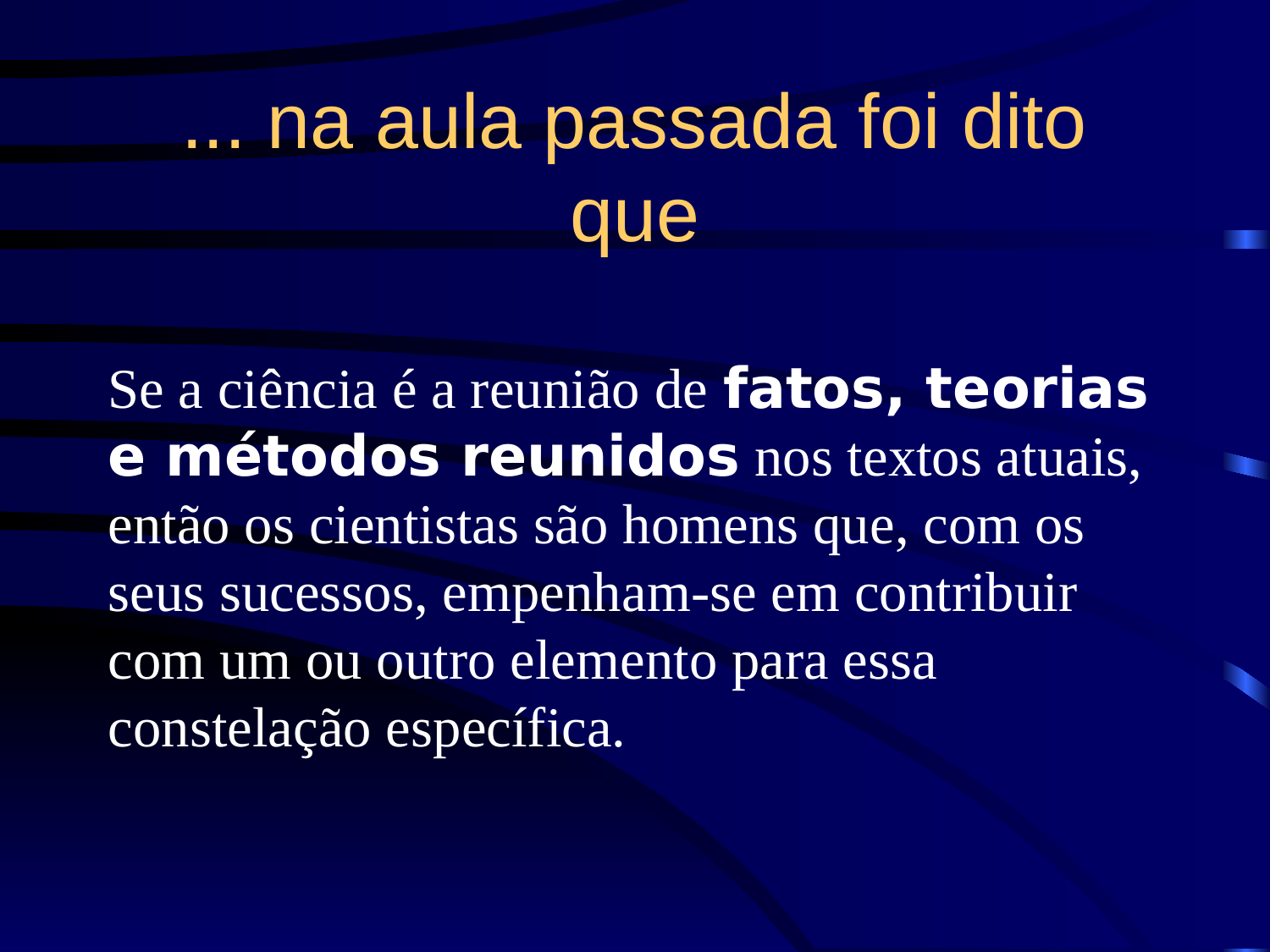

# ... na aula passada foi dito que
Se a ciência é a reunião de fatos, teorias e métodos reunidos nos textos atuais, então os cientistas são homens que, com os seus sucessos, empenham-se em contribuir com um ou outro elemento para essa constelação específica.